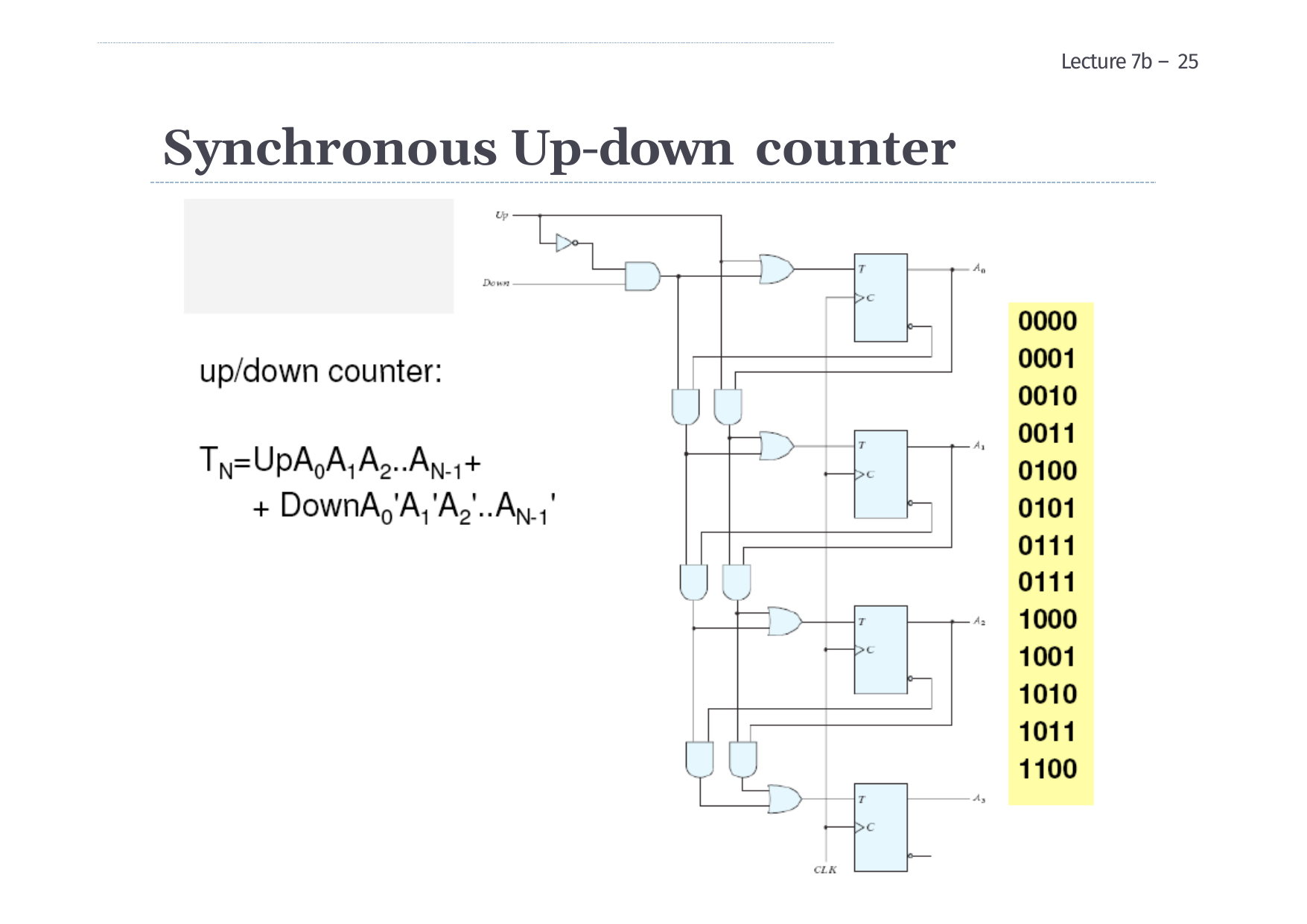

Lecture 7b – 25
# Synchronous Up-down counter